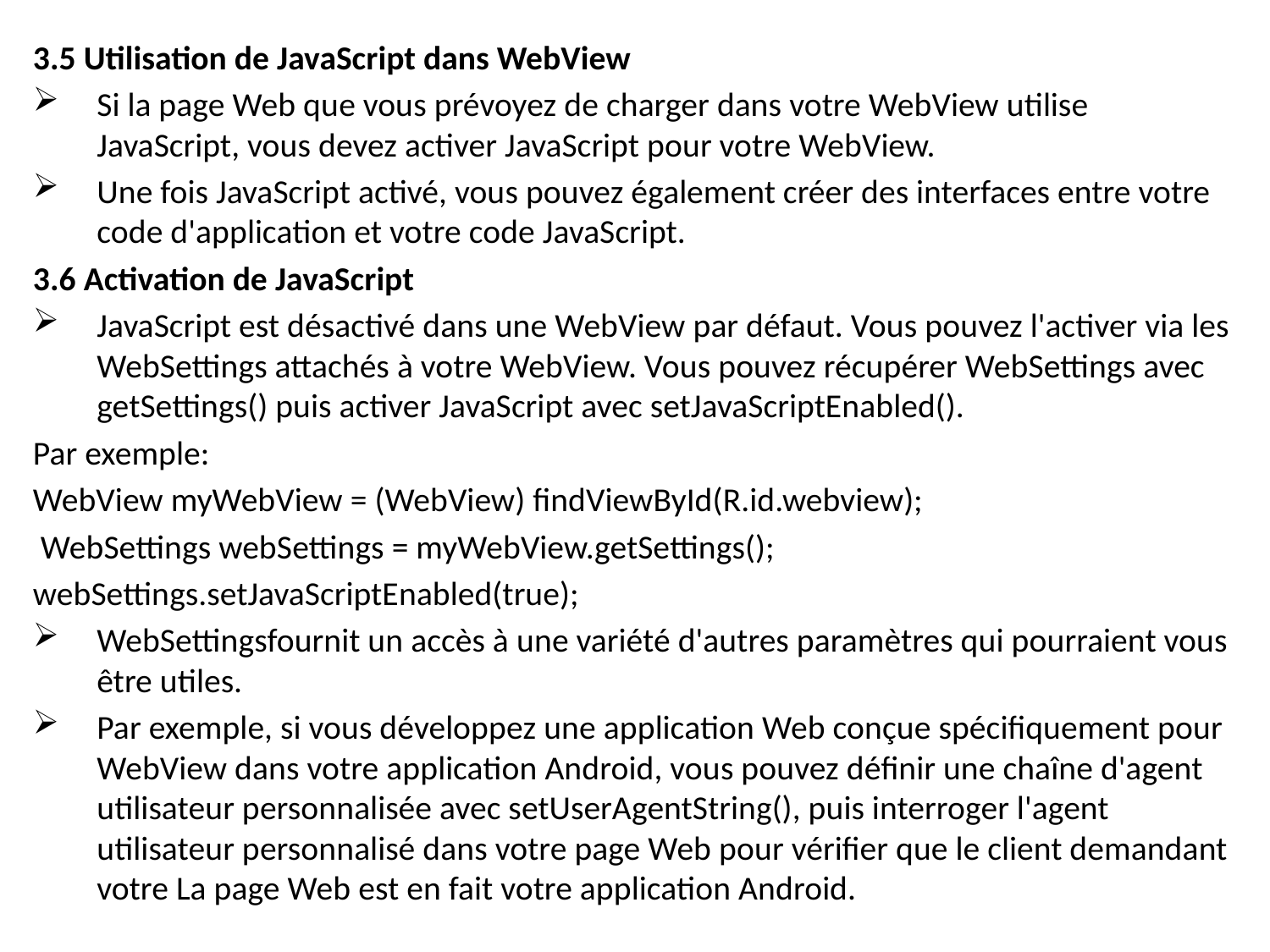

3.5 Utilisation de JavaScript dans WebView
Si la page Web que vous prévoyez de charger dans votre WebView utilise JavaScript, vous devez activer JavaScript pour votre WebView.
Une fois JavaScript activé, vous pouvez également créer des interfaces entre votre code d'application et votre code JavaScript.
3.6 Activation de JavaScript
JavaScript est désactivé dans une WebView par défaut. Vous pouvez l'activer via les WebSettings attachés à votre WebView. Vous pouvez récupérer WebSettings avec getSettings() puis activer JavaScript avec setJavaScriptEnabled().
Par exemple:
WebView myWebView = (WebView) findViewById(R.id.webview);
 WebSettings webSettings = myWebView.getSettings();
webSettings.setJavaScriptEnabled(true);
WebSettingsfournit un accès à une variété d'autres paramètres qui pourraient vous être utiles.
Par exemple, si vous développez une application Web conçue spécifiquement pour WebView dans votre application Android, vous pouvez définir une chaîne d'agent utilisateur personnalisée avec setUserAgentString(), puis interroger l'agent utilisateur personnalisé dans votre page Web pour vérifier que le client demandant votre La page Web est en fait votre application Android.